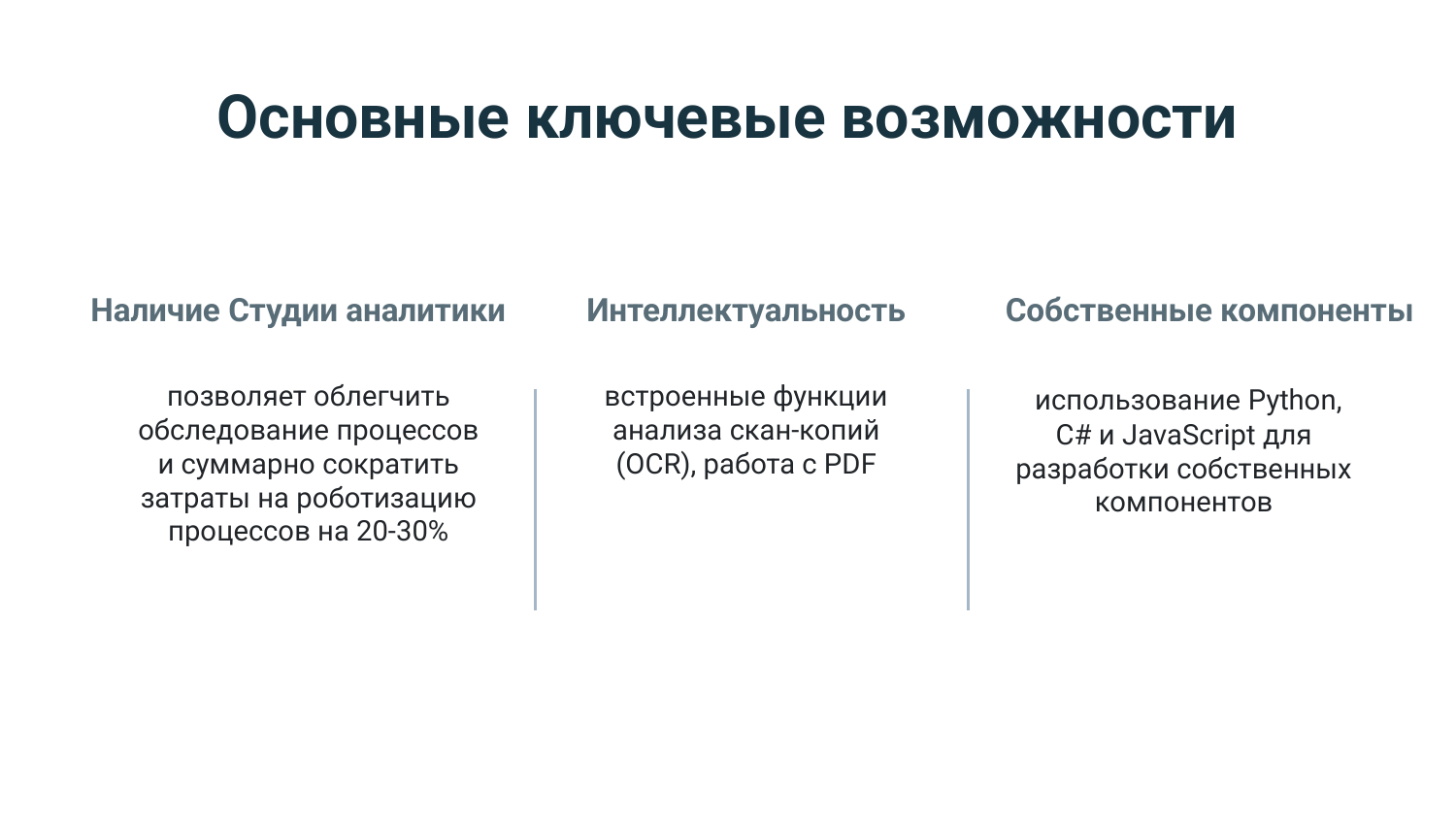

Основные ключевые возможности
Интеллектуальность
# Наличие Студии аналитики
Собственные компоненты
позволяет облегчить обследование процессов и суммарно сократить затраты на роботизацию процессов на 20-30%
встроенные функции анализа скан-копий (OCR), работа с PDF
 использование Python, C# и JavaScript для разработки собственных компонентов